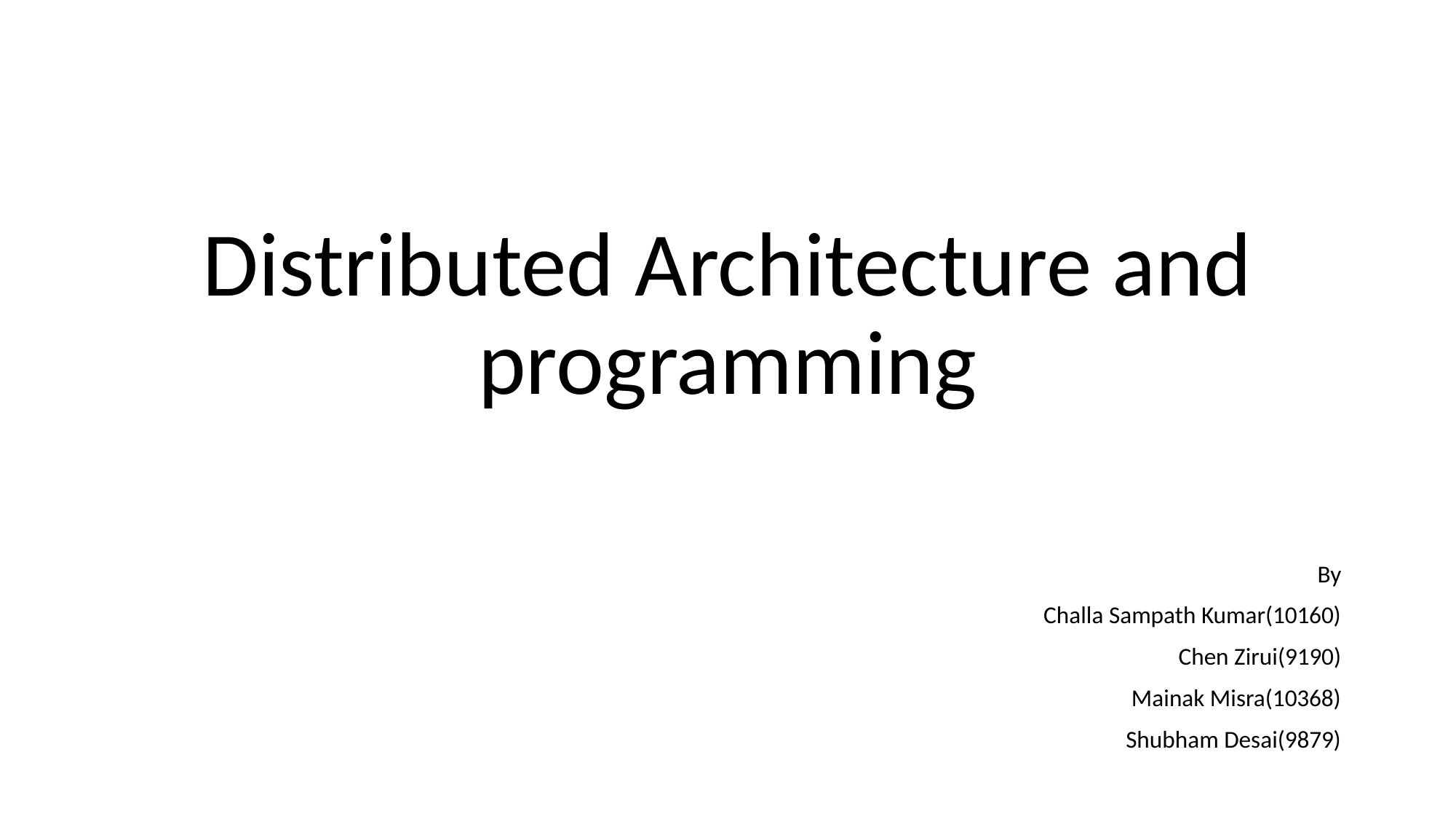

# Distributed Architecture and programming
By
Challa Sampath Kumar(10160)
Chen Zirui(9190)
Mainak Misra(10368)
Shubham Desai(9879)